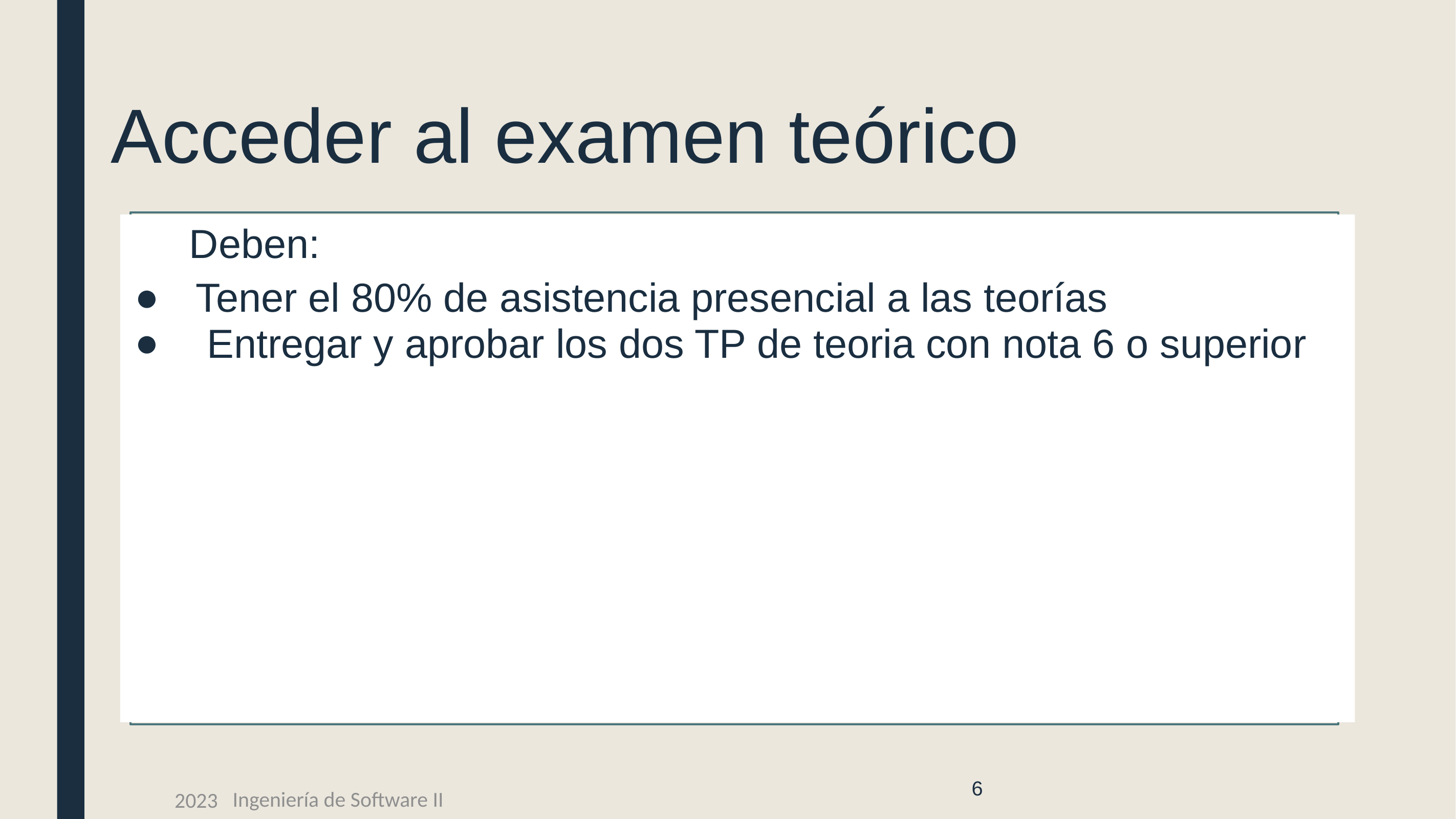

# Acceder al examen teórico

Deben:
  Tener el 80% de asistencia presencial a las teorías
   Entregar y aprobar los dos TP de teoria con nota 6 o superior
6